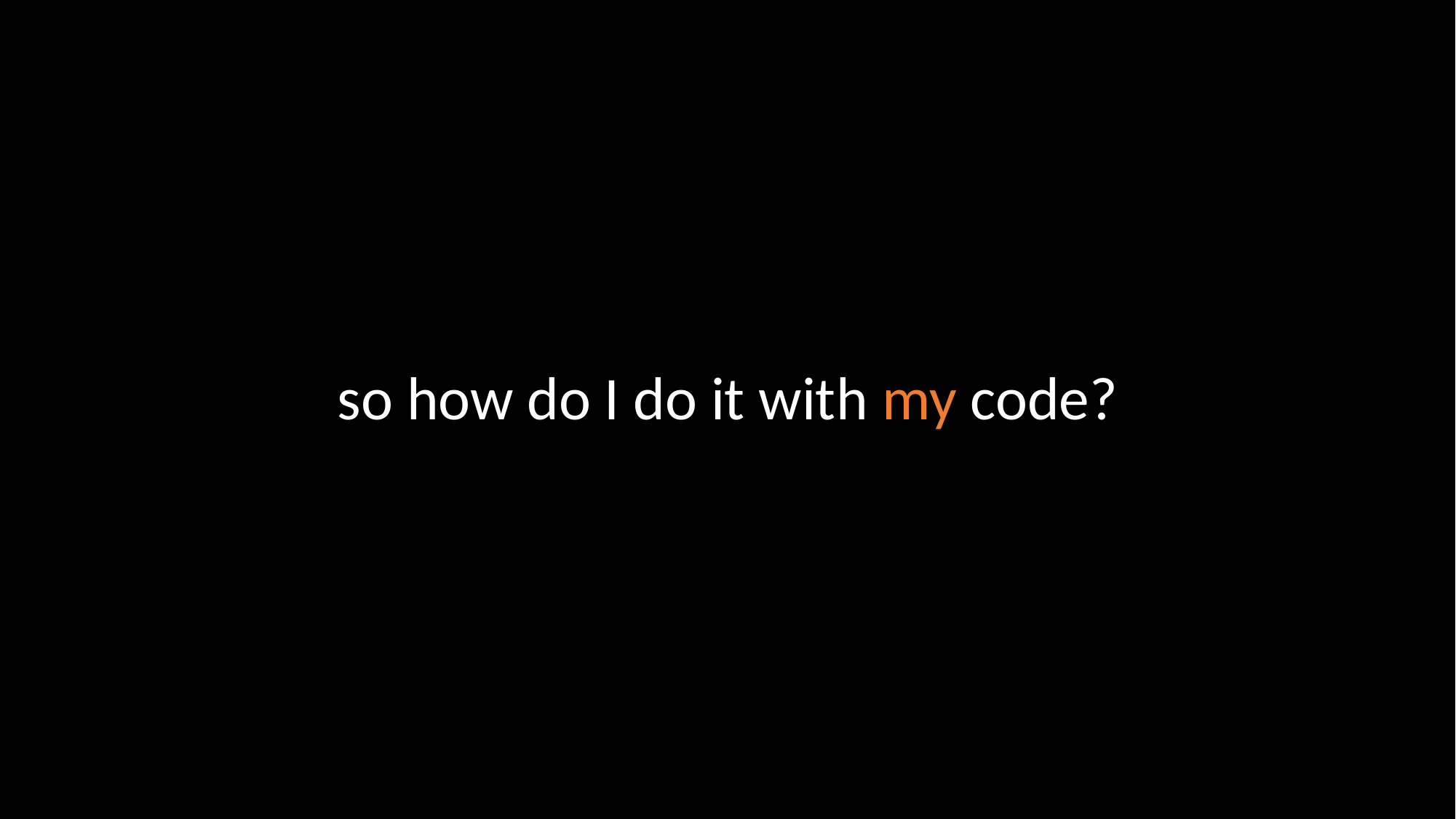

so how do I do it with my code?